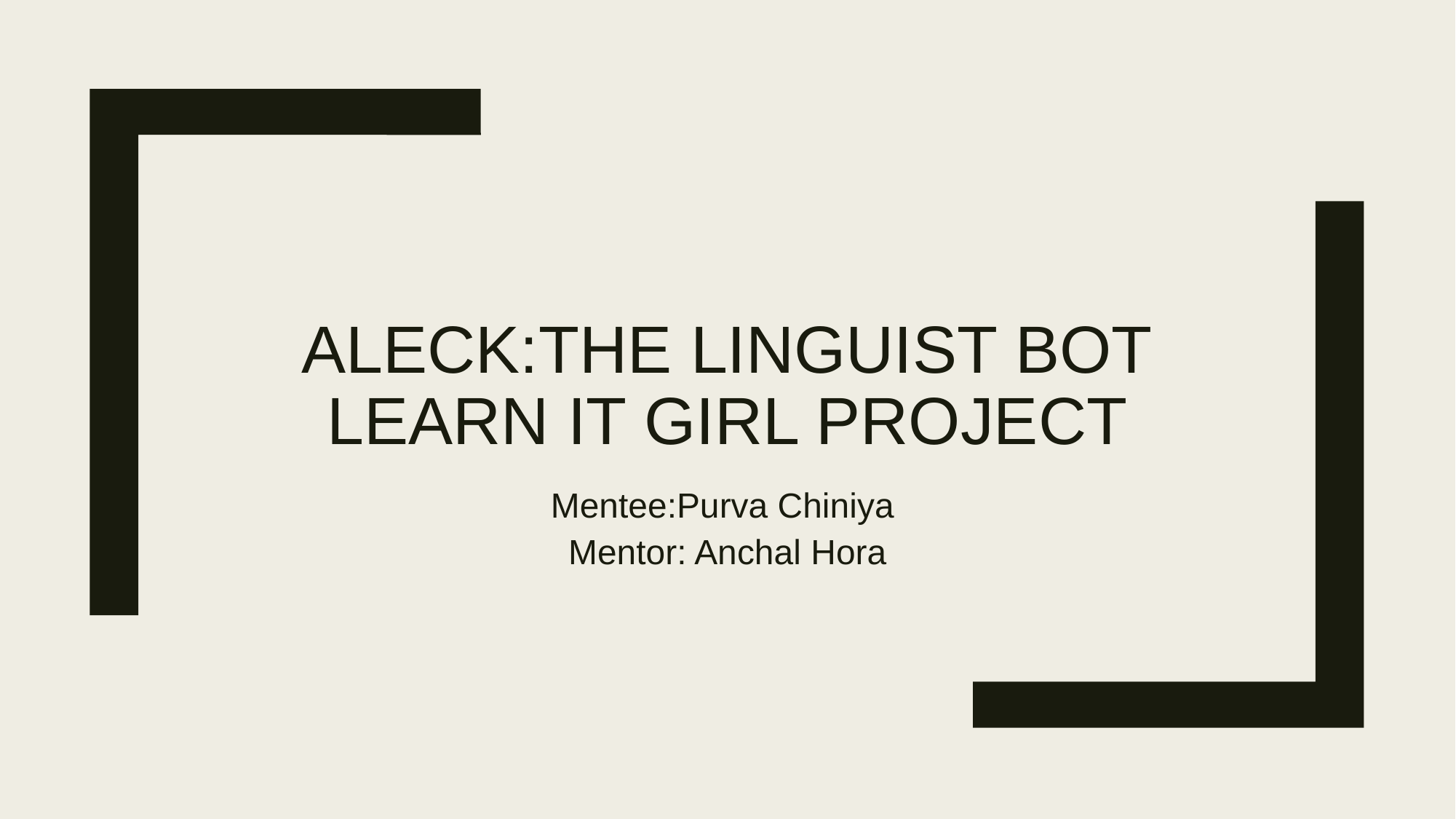

# ALECK:THE LINGUIST BOT Learn IT GIRL PROJECT
Mentee:Purva Chiniya
Mentor: Anchal Hora